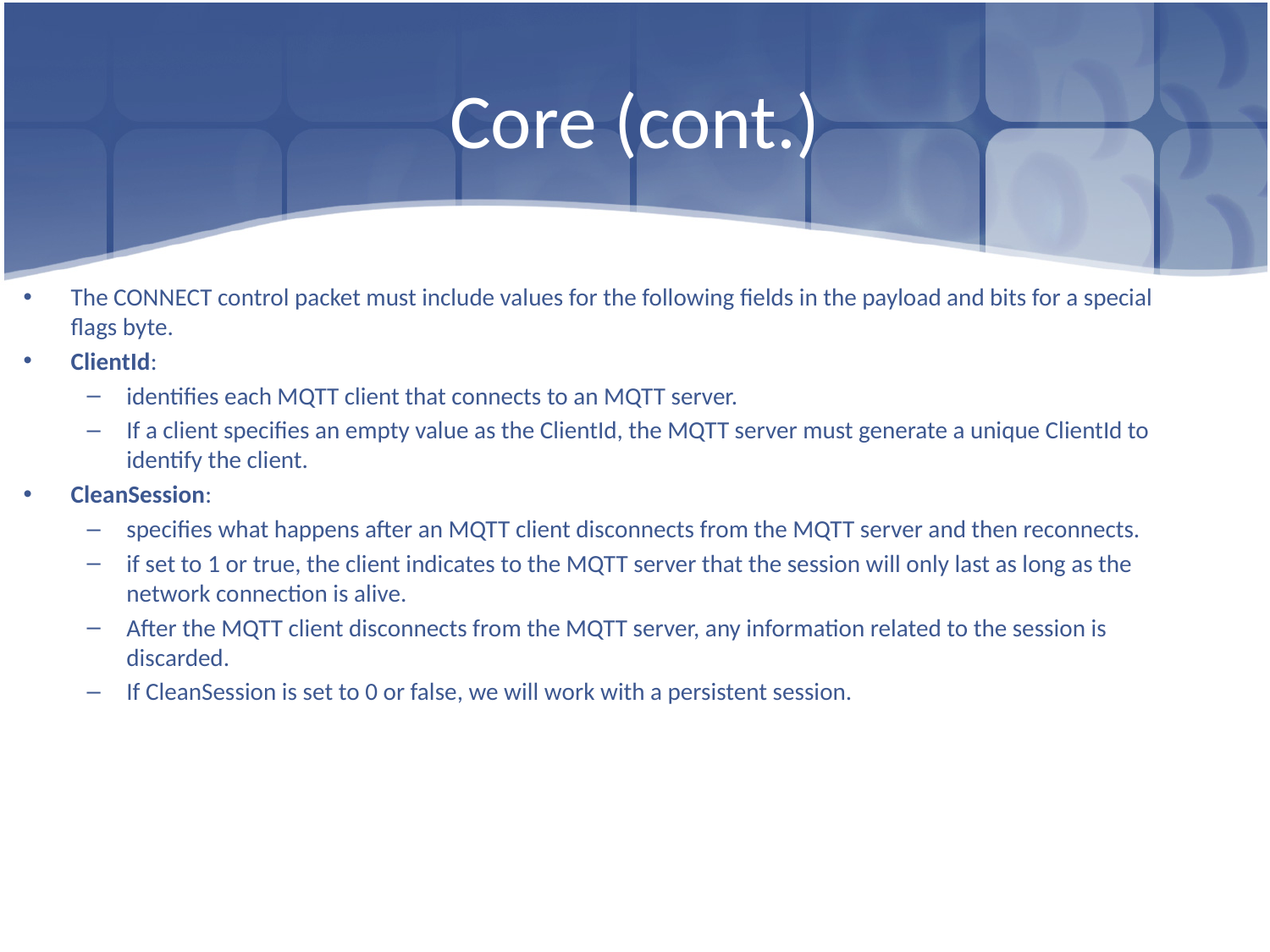

# Core (cont.)
The CONNECT control packet must include values for the following fields in the payload and bits for a special flags byte.
ClientId:
identifies each MQTT client that connects to an MQTT server.
If a client specifies an empty value as the ClientId, the MQTT server must generate a unique ClientId to identify the client.
CleanSession:
specifies what happens after an MQTT client disconnects from the MQTT server and then reconnects.
if set to 1 or true, the client indicates to the MQTT server that the session will only last as long as the network connection is alive.
After the MQTT client disconnects from the MQTT server, any information related to the session is discarded.
If CleanSession is set to 0 or false, we will work with a persistent session.